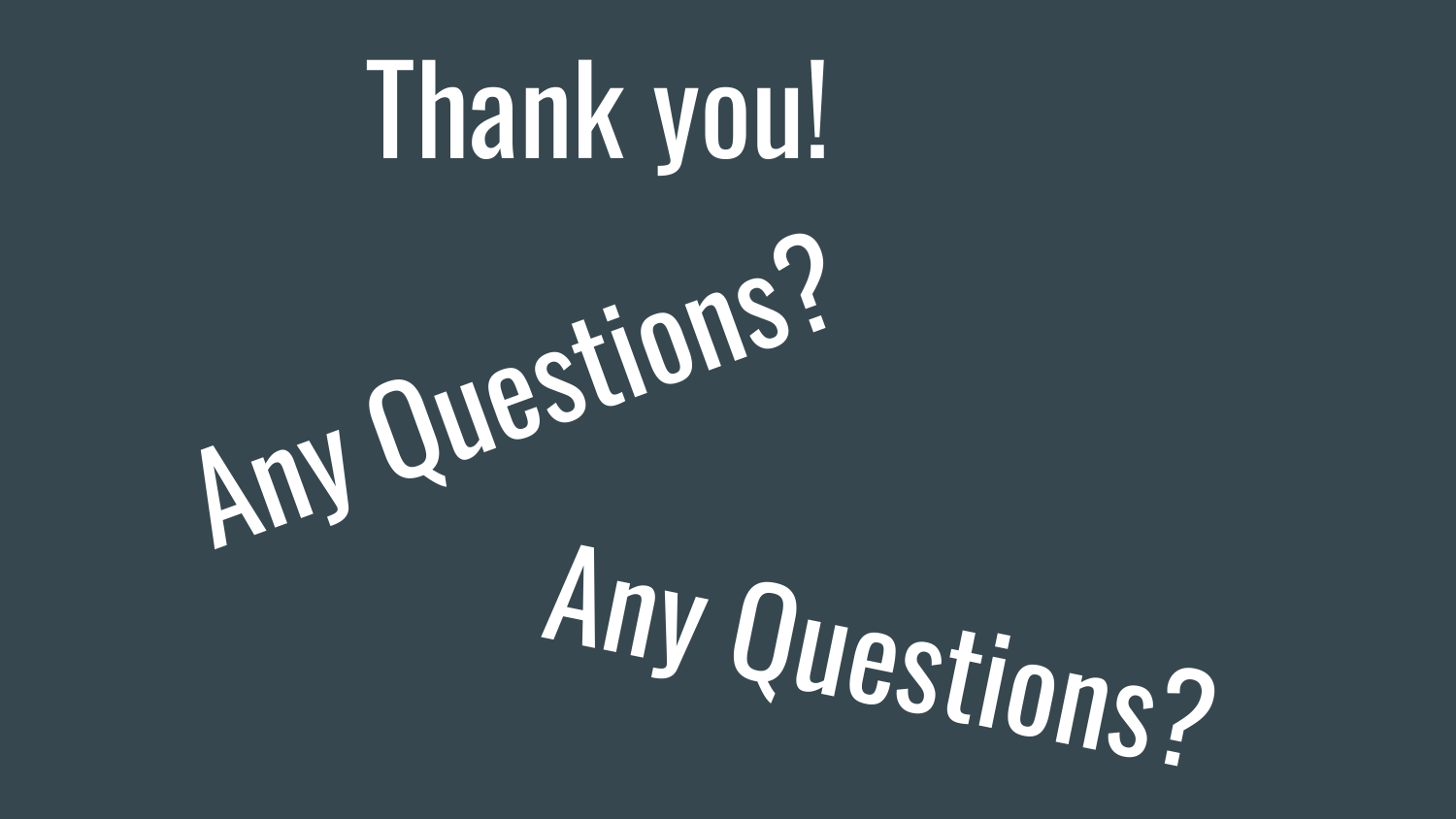

Thank you!
Any Questions?
# Any Questions?